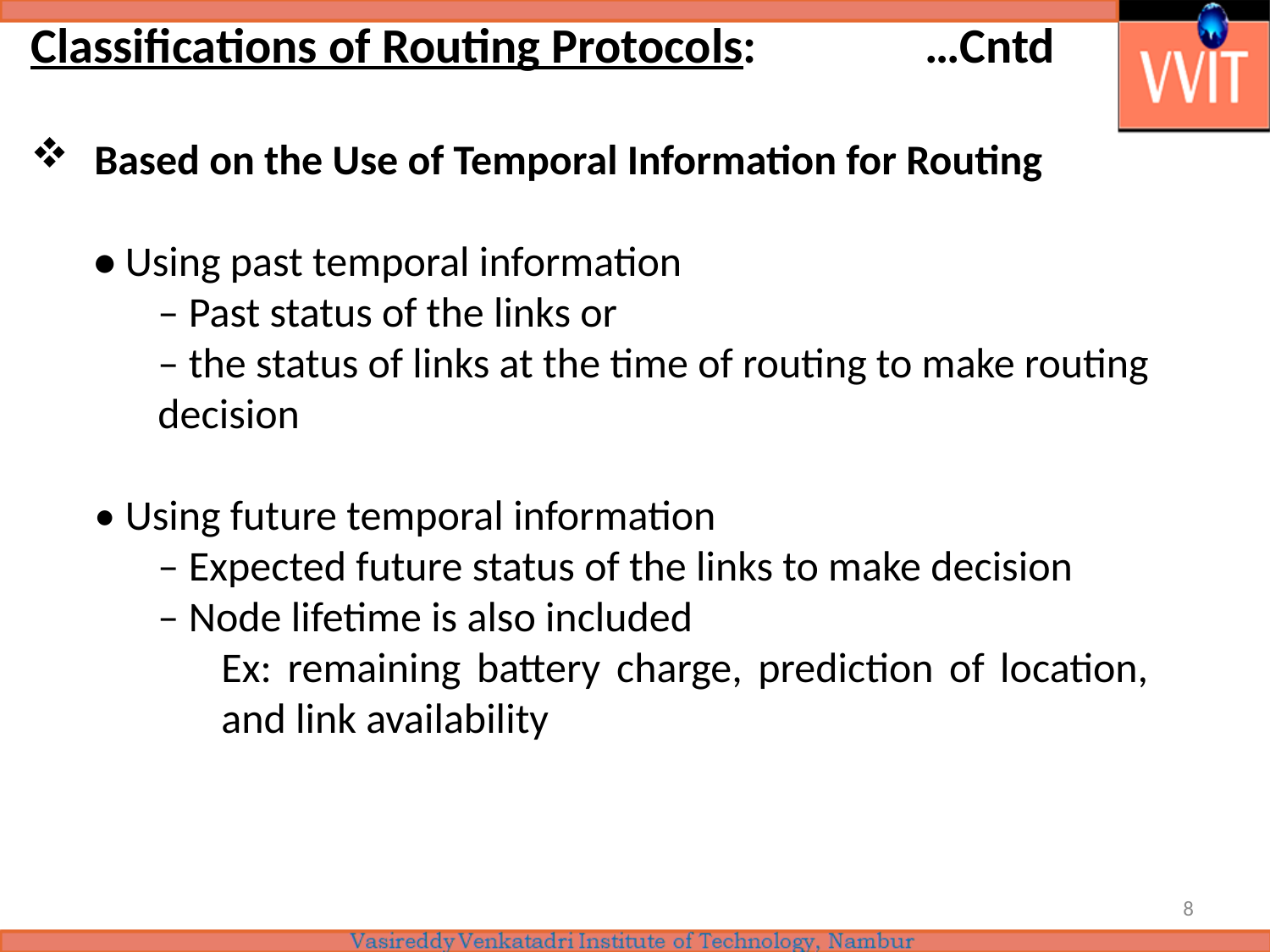

Classifications of Routing Protocols:               …Cntd

Based on the Use of Temporal Information for Routing

• Using past temporal information
– Past status of the links or
– the status of links at the time of routing to make routing decision

• Using future temporal information
– Expected future status of the links to make decision
– Node lifetime is also included
Ex: remaining battery charge, prediction of location, and link availability
8